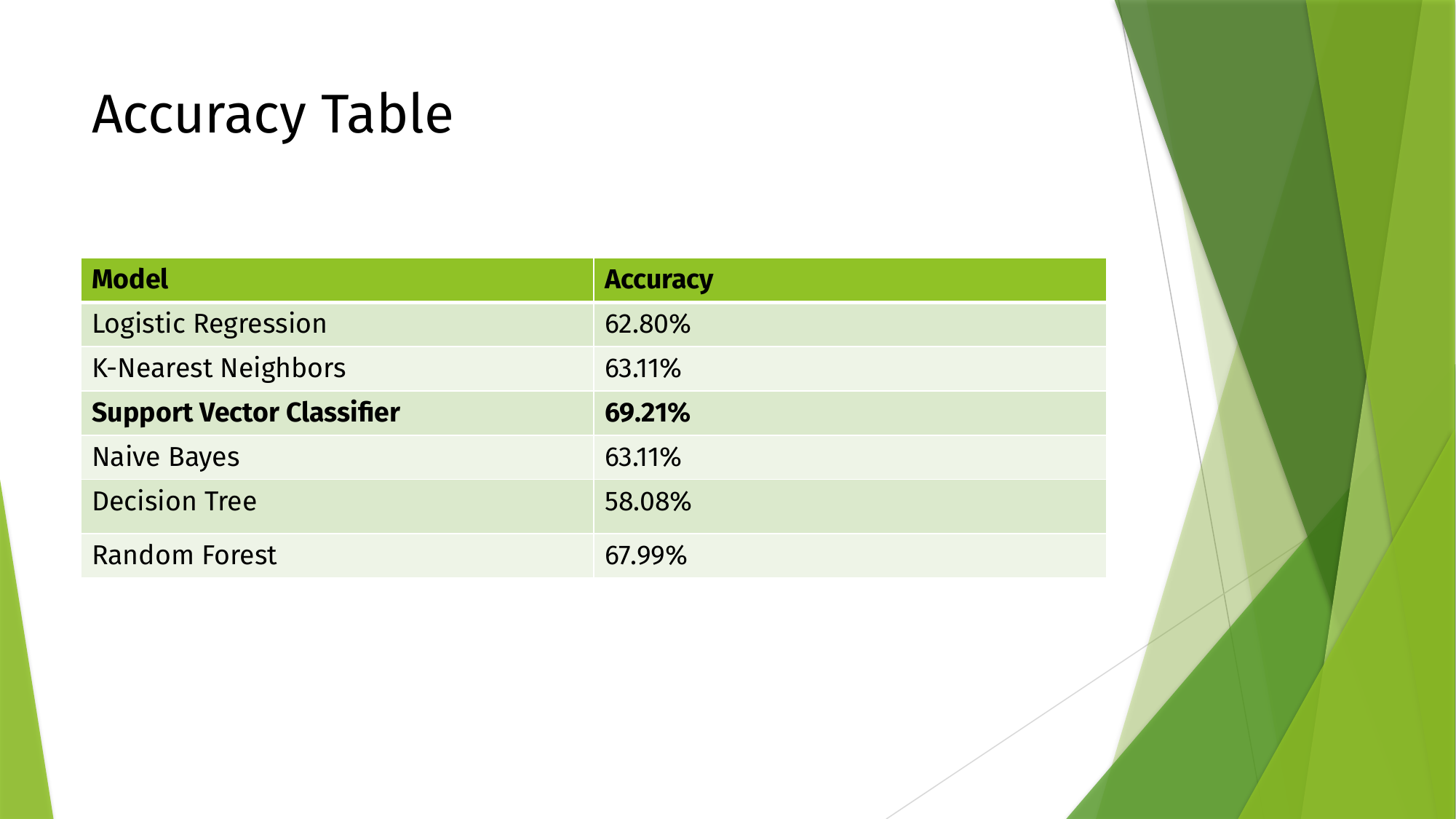

# Accuracy Table
| Model | Accuracy |
| --- | --- |
| Logistic Regression | 62.80% |
| K-Nearest Neighbors | 63.11% |
| Support Vector Classifier | 69.21% |
| Naive Bayes | 63.11% |
| Decision Tree | 58.08% |
| Random Forest | 67.99% |